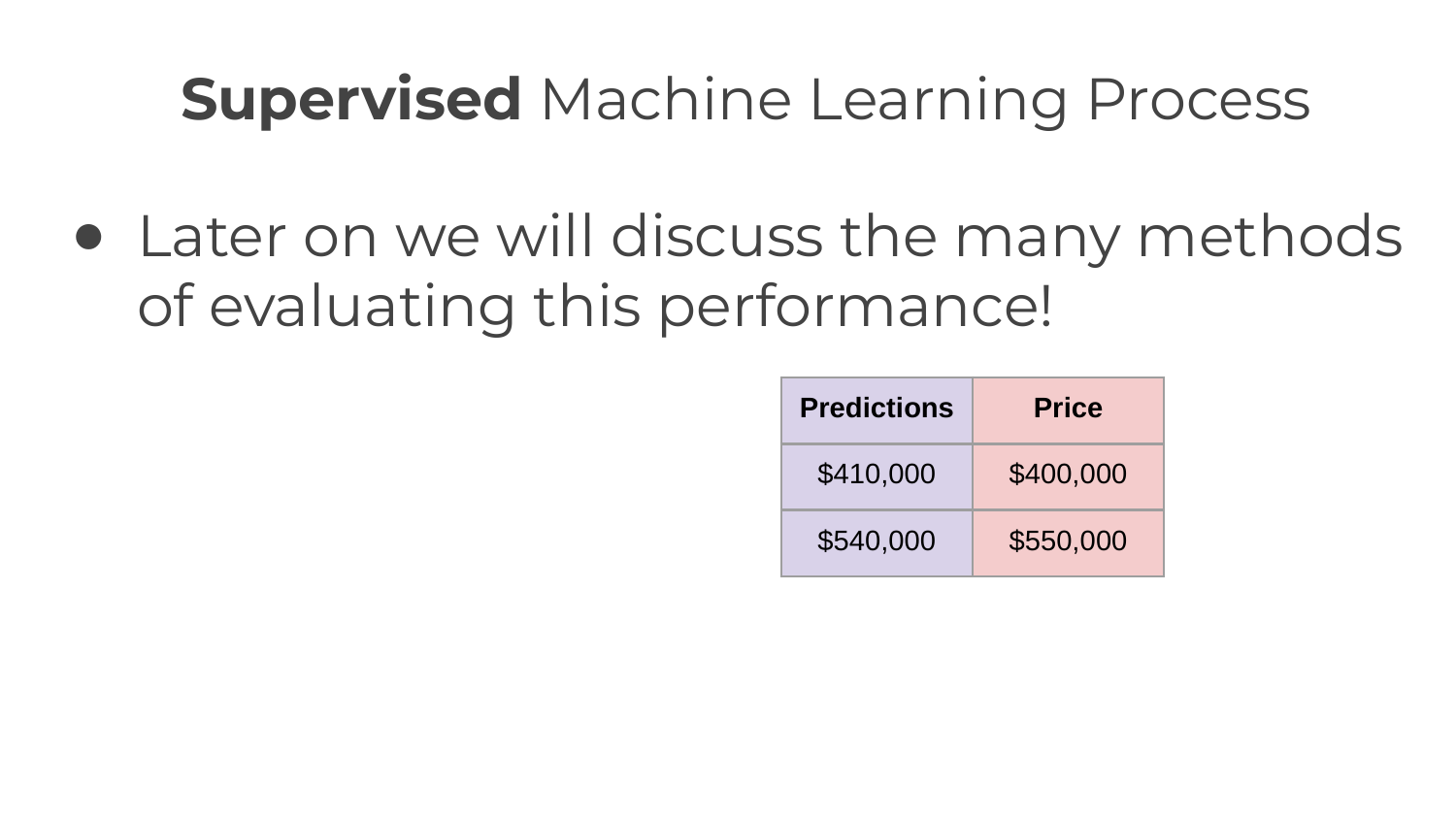

# Supervised Machine Learning Process
Later on we will discuss the many methods of evaluating this performance!
| Predictions |
| --- |
| $410,000 |
| $540,000 |
| Price |
| --- |
| $400,000 |
| $550,000 |